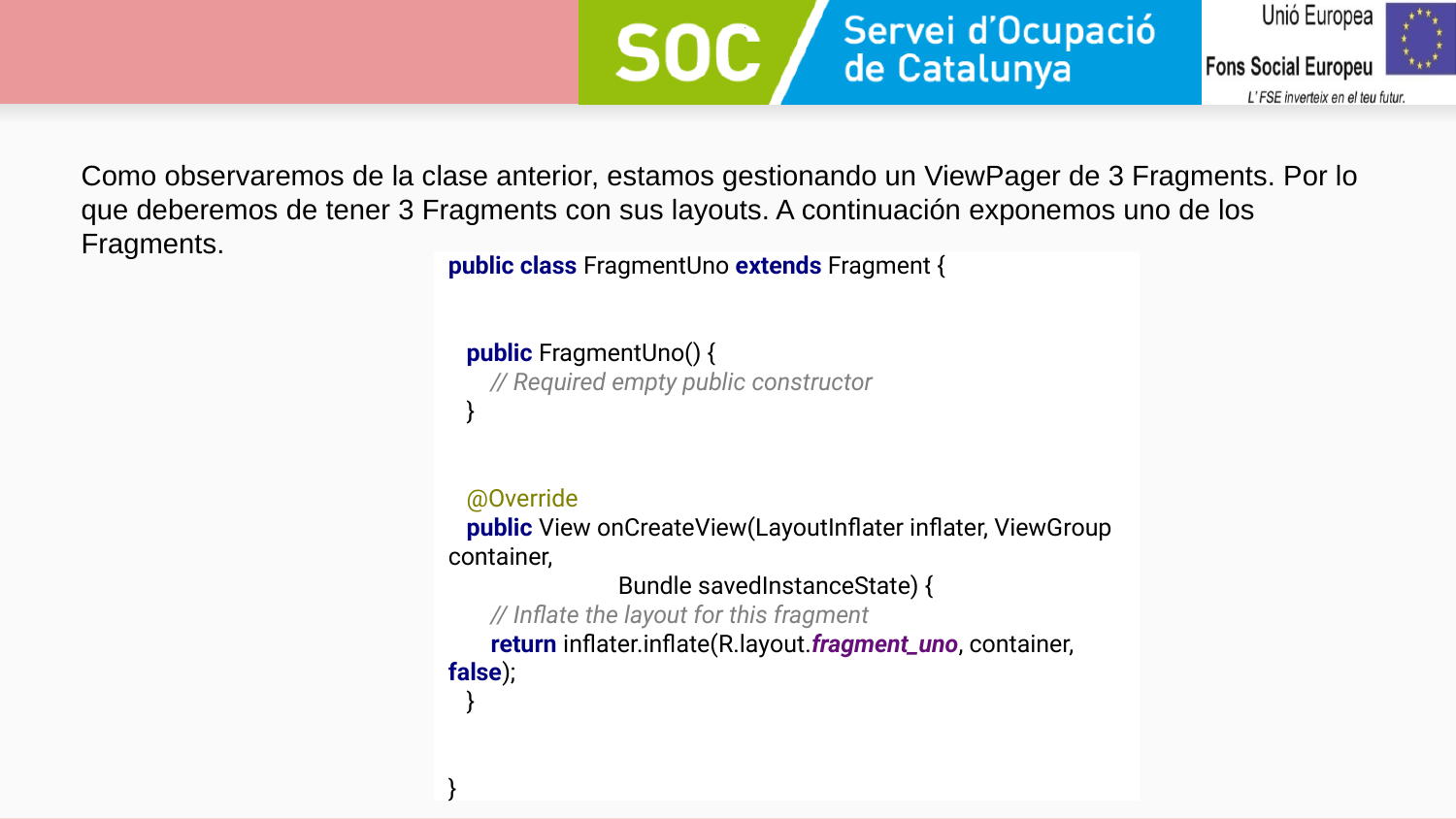

#
Como observaremos de la clase anterior, estamos gestionando un ViewPager de 3 Fragments. Por lo que deberemos de tener 3 Fragments con sus layouts. A continuación exponemos uno de los Fragments.

public class FragmentUno extends Fragment {

   public FragmentUno() {
       // Required empty public constructor
   }

   @Override
   public View onCreateView(LayoutInflater inflater, ViewGroup container,
                            Bundle savedInstanceState) {
       // Inflate the layout for this fragment
       return inflater.inflate(R.layout.fragment_uno, container, false);
   }

}